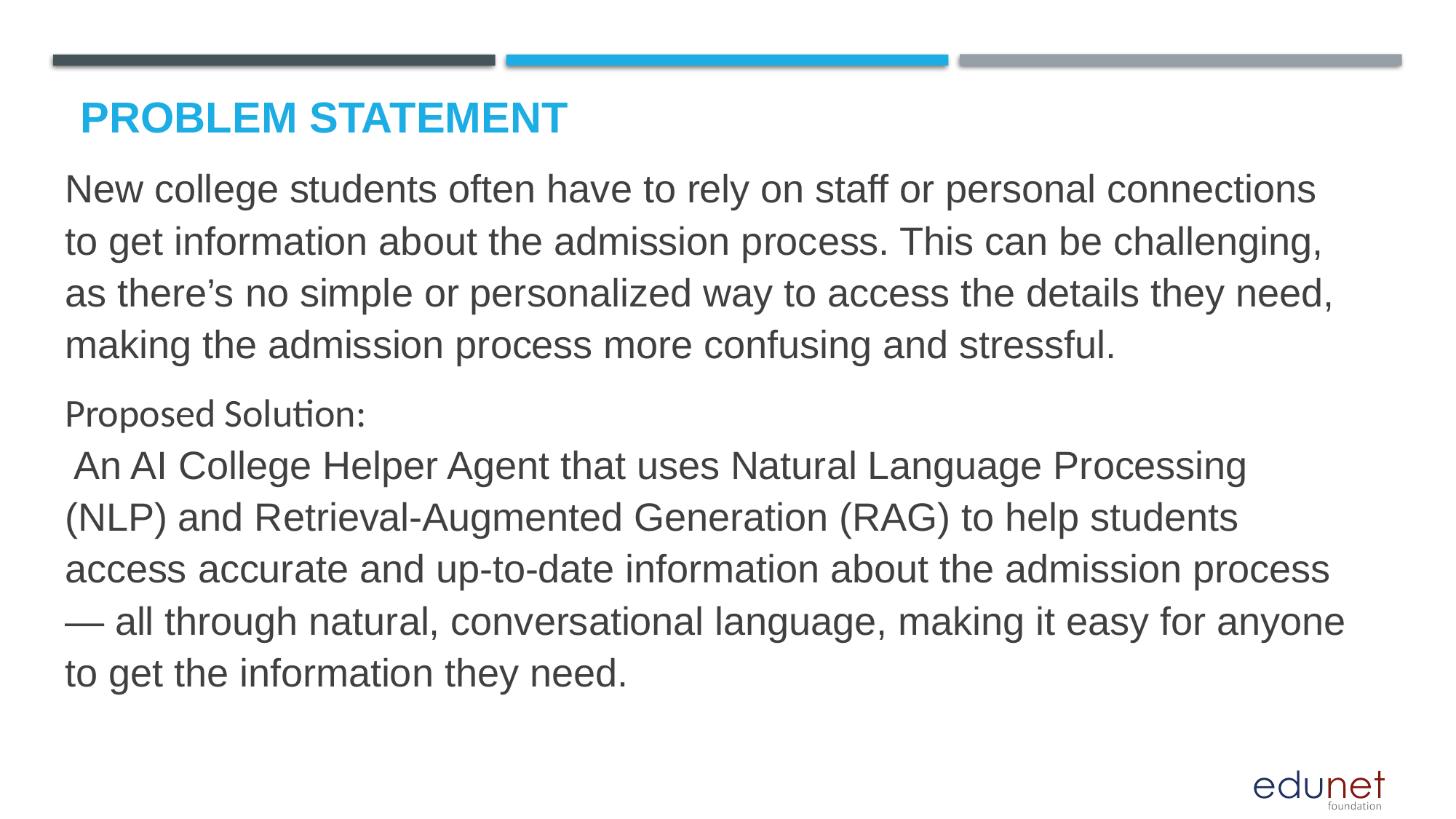

# Problem Statement
New college students often have to rely on staff or personal connections to get information about the admission process. This can be challenging, as there’s no simple or personalized way to access the details they need, making the admission process more confusing and stressful.
Proposed Solution:
 An AI College Helper Agent that uses Natural Language Processing (NLP) and Retrieval-Augmented Generation (RAG) to help students access accurate and up-to-date information about the admission process — all through natural, conversational language, making it easy for anyone to get the information they need.